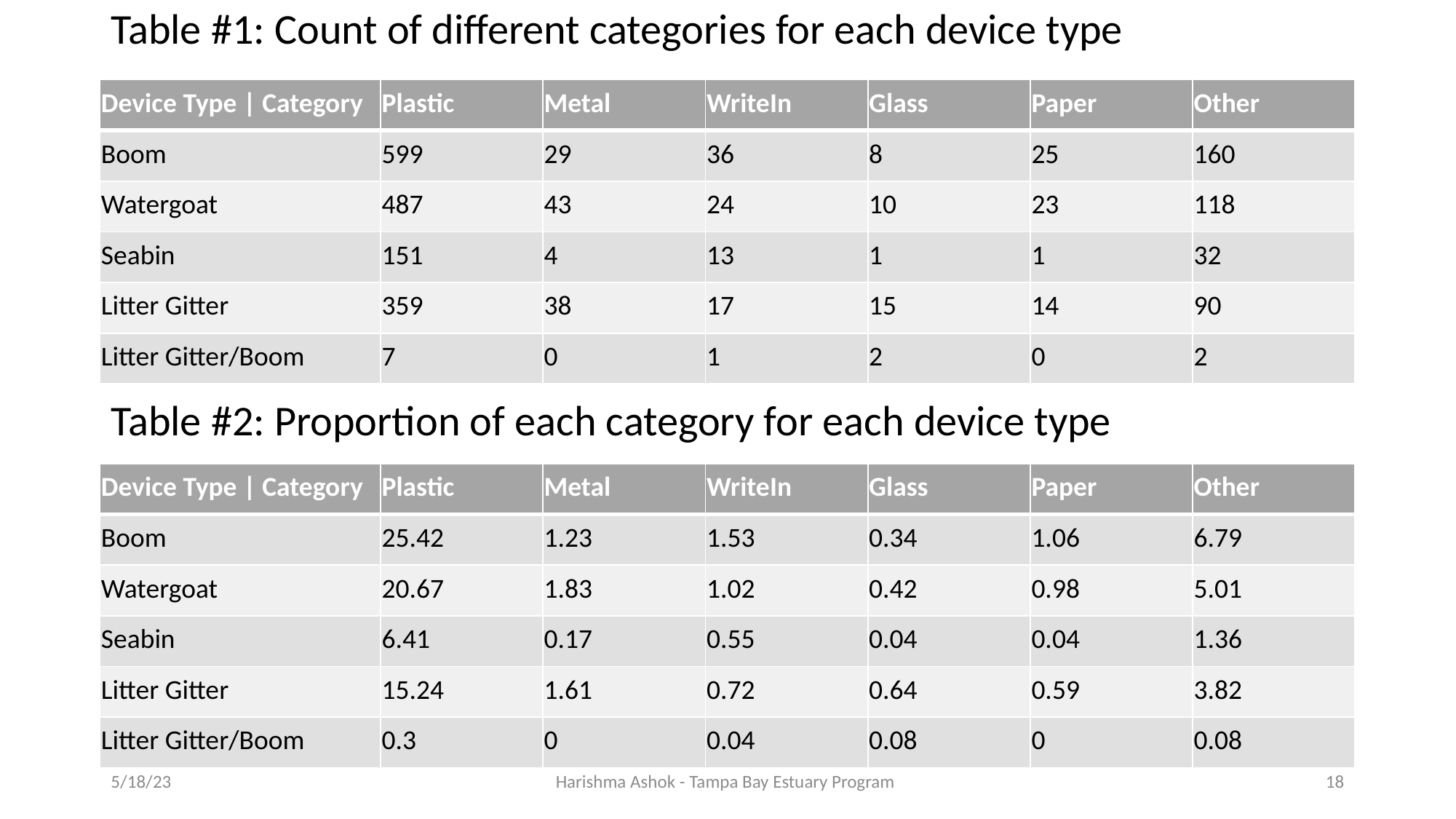

# Table #1: Count of different categories for each device type
| Device Type | Category | Plastic | Metal | WriteIn | Glass | Paper | Other |
| --- | --- | --- | --- | --- | --- | --- |
| Boom | 599 | 29 | 36 | 8 | 25 | 160 |
| Watergoat | 487 | 43 | 24 | 10 | 23 | 118 |
| Seabin | 151 | 4 | 13 | 1 | 1 | 32 |
| Litter Gitter | 359 | 38 | 17 | 15 | 14 | 90 |
| Litter Gitter/Boom | 7 | 0 | 1 | 2 | 0 | 2 |
Table #2: Proportion of each category for each device type
| Device Type | Category | Plastic | Metal | WriteIn | Glass | Paper | Other |
| --- | --- | --- | --- | --- | --- | --- |
| Boom | 25.42 | 1.23 | 1.53 | 0.34 | 1.06 | 6.79 |
| Watergoat | 20.67 | 1.83 | 1.02 | 0.42 | 0.98 | 5.01 |
| Seabin | 6.41 | 0.17 | 0.55 | 0.04 | 0.04 | 1.36 |
| Litter Gitter | 15.24 | 1.61 | 0.72 | 0.64 | 0.59 | 3.82 |
| Litter Gitter/Boom | 0.3 | 0 | 0.04 | 0.08 | 0 | 0.08 |
5/18/23
Harishma Ashok - Tampa Bay Estuary Program
18